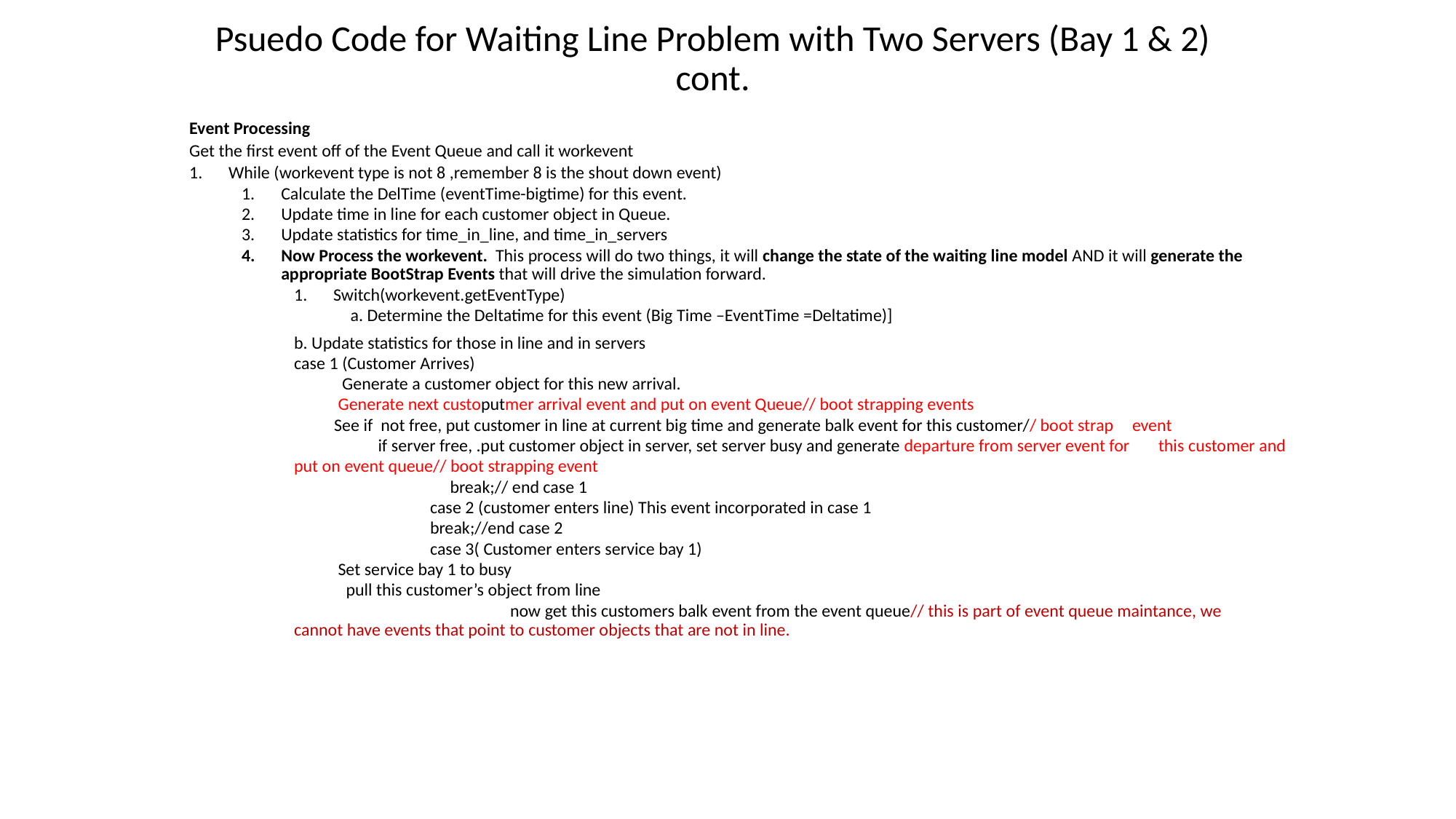

# Psuedo Code for Waiting Line Problem with Two Servers (Bay 1 & 2) cont.

Event Processing
Get the first event off of the Event Queue and call it workevent
While (workevent type is not 8 ,remember 8 is the shout down event)
Calculate the DelTime (eventTime-bigtime) for this event.
Update time in line for each customer object in Queue.
Update statistics for time_in_line, and time_in_servers
Now Process the workevent.  This process will do two things, it will change the state of the waiting line model AND it will generate the appropriate BootStrap Events that will drive the simulation forward.
Switch(workevent.getEventType)
        	 a. Determine the Deltatime for this event (Big Time –EventTime =Deltatime)]
	b. Update statistics for those in line and in servers
	case 1 (Customer Arrives)
	            Generate a customer object for this new arrival.
	           Generate next custoputmer arrival event and put on event Queue// boot strapping events
	          See if  not free, put customer in line at current big time and generate balk event for this customer// boot strap 									event
	                     if server free, .put customer object in server, set server busy and generate departure from server event for 							this customer and
						put on event queue// boot strapping event
                                       break;// end case 1
                                  case 2 (customer enters line) This event incorporated in case 1
                                  break;//end case 2
                                  case 3( Customer enters service bay 1)
	           Set service bay 1 to busy
	             pull this customer’s object from line
                                                      now get this customers balk event from the event queue// this is part of event queue maintance, we 					cannot have events that point to customer objects that are not in line.